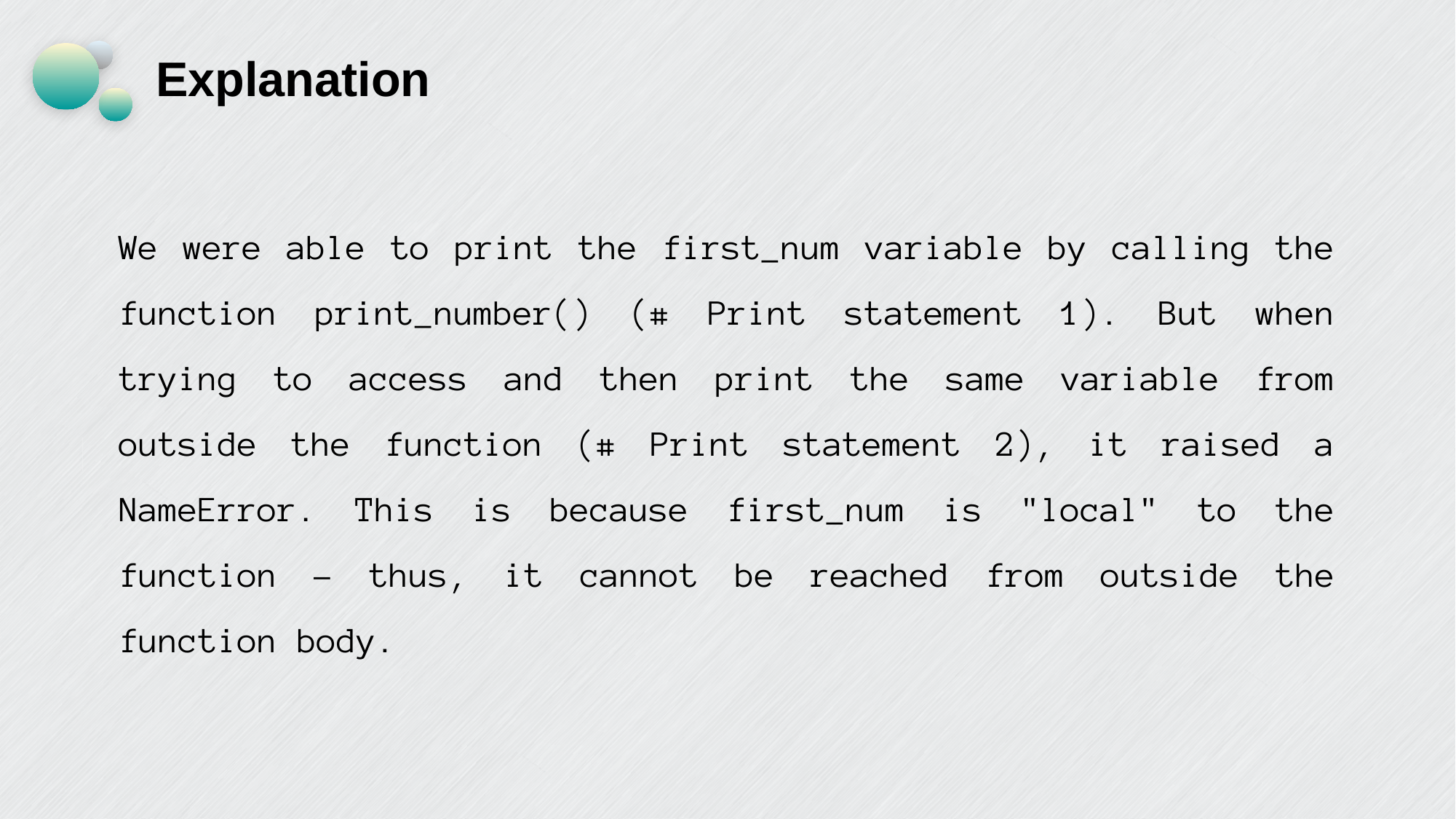

# Explanation
We were able to print the first_num variable by calling the function print_number() (# Print statement 1). But when trying to access and then print the same variable from outside the function (# Print statement 2), it raised a NameError. This is because first_num is "local" to the function - thus, it cannot be reached from outside the function body.